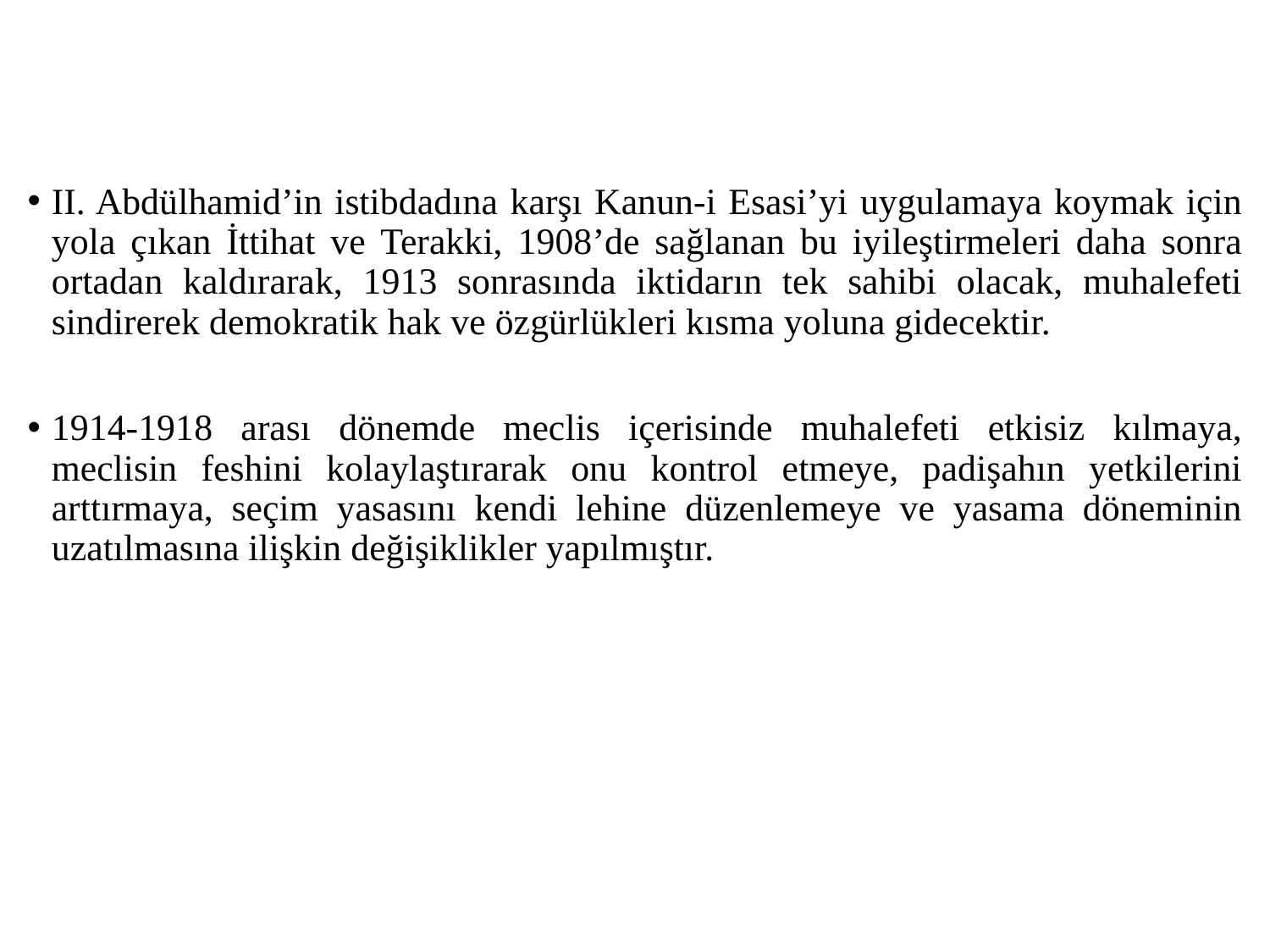

II. Abdülhamid’in istibdadına karşı Kanun-i Esasi’yi uygulamaya koymak için yola çıkan İttihat ve Terakki, 1908’de sağlanan bu iyileştirmeleri daha sonra ortadan kaldırarak, 1913 sonrasında iktidarın tek sahibi olacak, muhalefeti sindirerek demokratik hak ve özgürlükleri kısma yoluna gidecektir.

1914-1918 arası dönemde meclis içerisinde muhalefeti etkisiz kılmaya, meclisin feshini kolaylaştırarak onu kontrol etmeye, padişahın yetkilerini arttırmaya, seçim yasasını kendi lehine düzenlemeye ve yasama döneminin uzatılmasına ilişkin değişiklikler yapılmıştır.